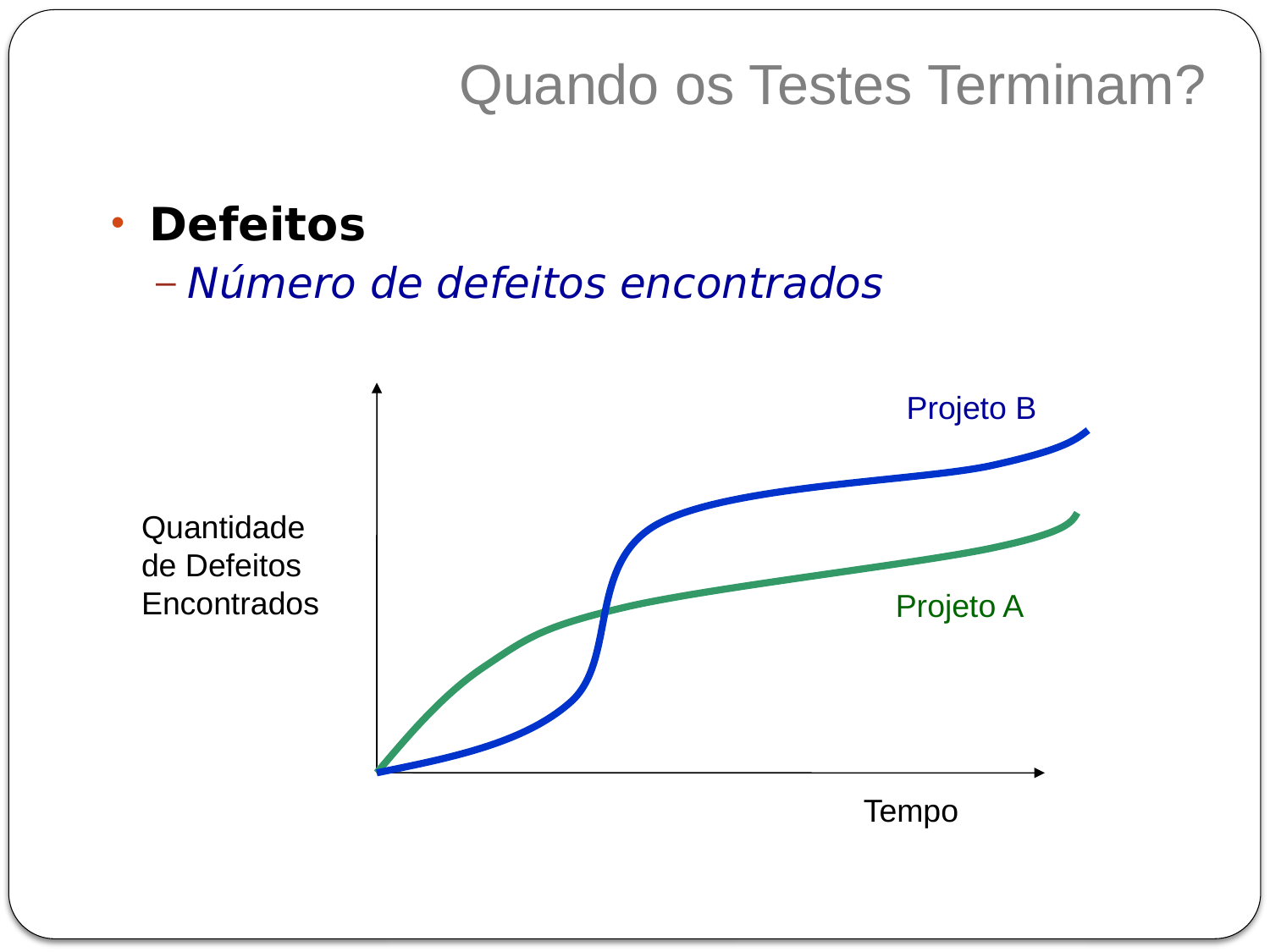

Quando os Testes Terminam?
Defeitos
Número de defeitos encontrados

Projeto B

Quantidade

de Defeitos

Encontrados
Projeto A

Tempo